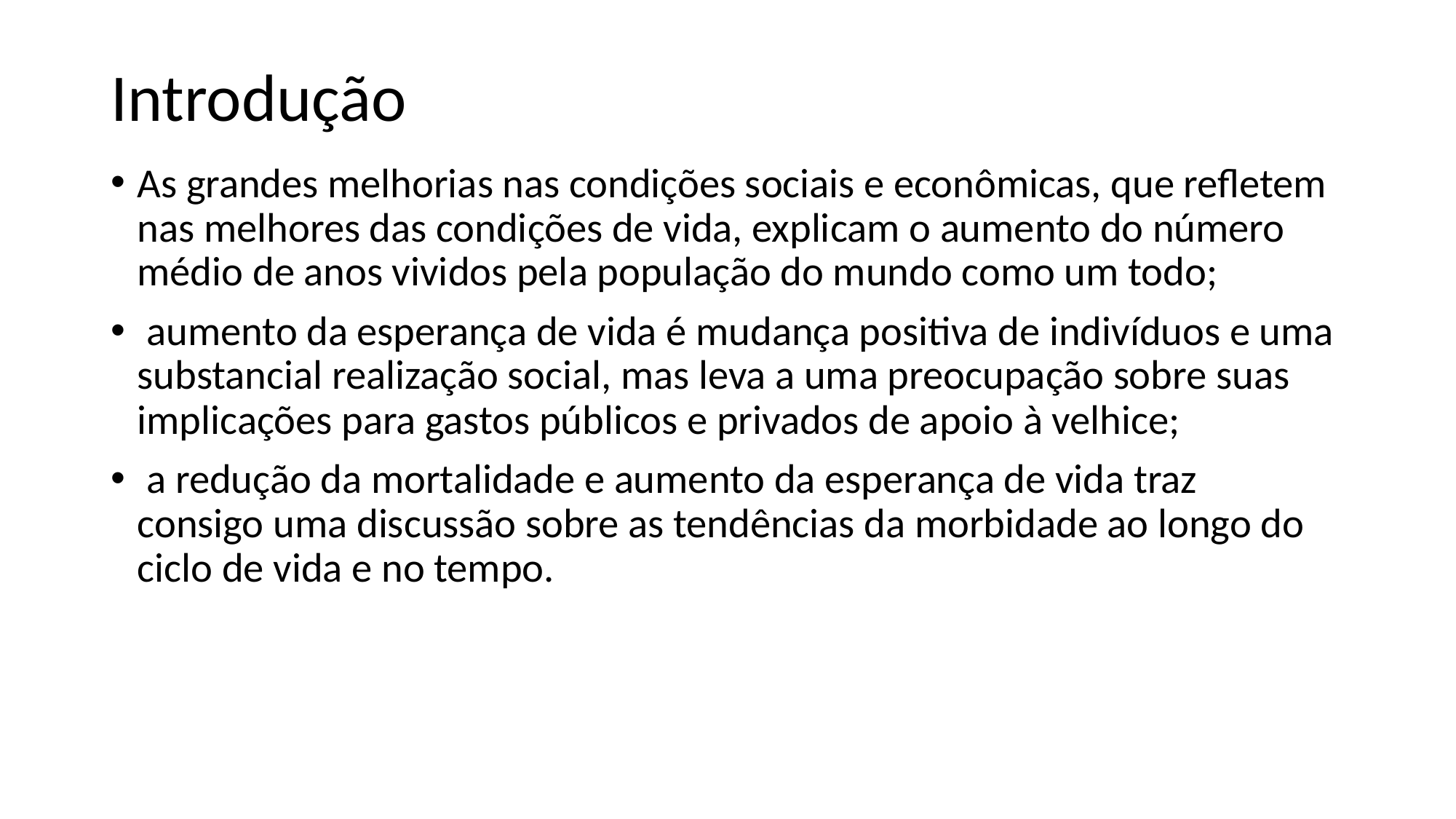

# Introdução
As grandes melhorias nas condições sociais e econômicas, que refletem nas melhores das condições de vida, explicam o aumento do número médio de anos vividos pela população do mundo como um todo;
 aumento da esperança de vida é mudança positiva de indivíduos e uma substancial realização social, mas leva a uma preocupação sobre suas implicações para gastos públicos e privados de apoio à velhice;
 a redução da mortalidade e aumento da esperança de vida traz
consigo uma discussão sobre as tendências da morbidade ao longo do ciclo de vida e no tempo.